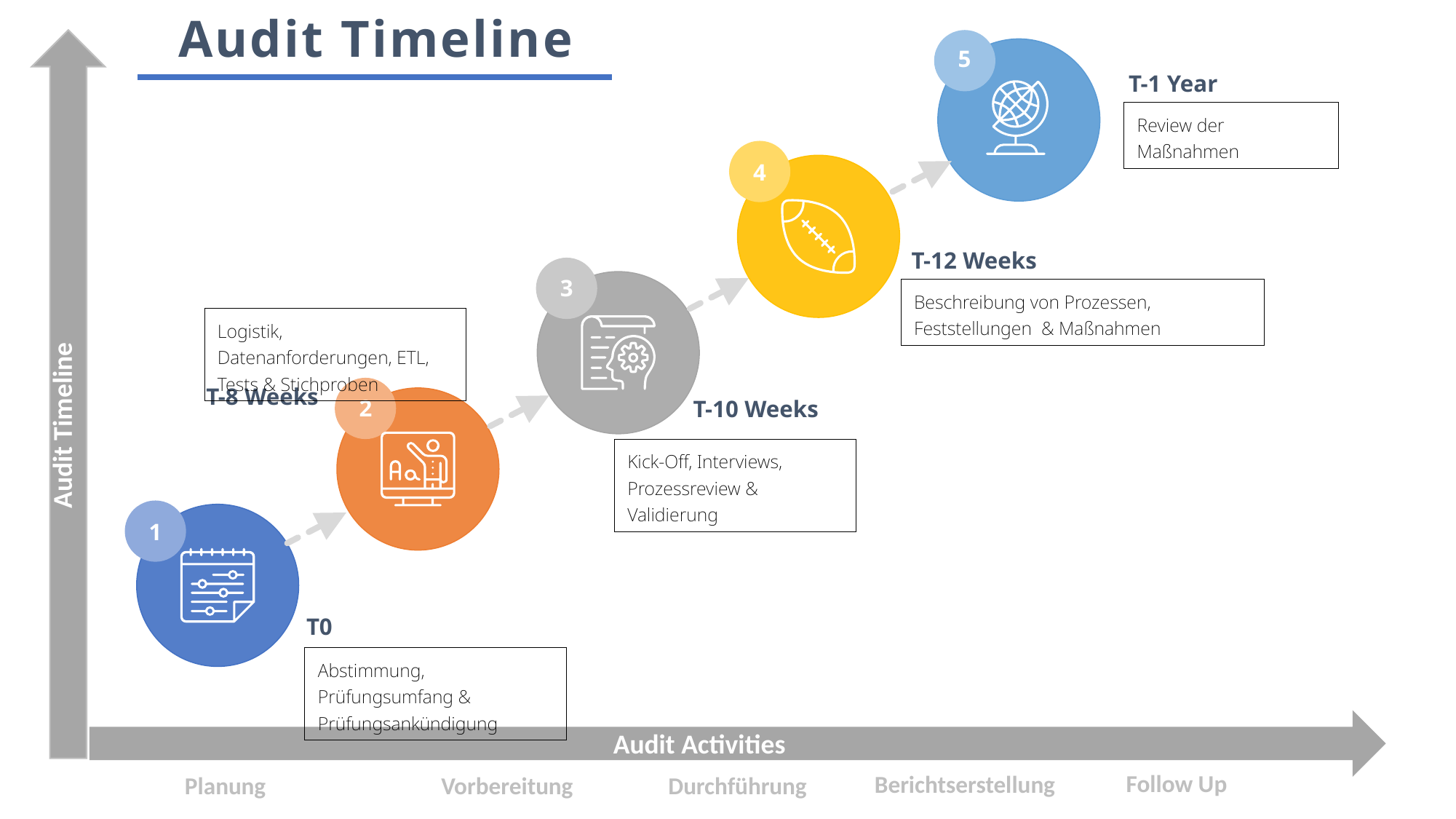

Audit Timeline
Audit Timeline

5
T-1 Year

Review der Maßnahmen

4

T-12 Weeks

3

Beschreibung von Prozessen, Feststellungen  & Maßnahmen
Logistik, Datenanforderungen, ETL, Tests & Stichproben

T-8 Weeks

2
T-10 Weeks

Kick-Off, Interviews, Prozessreview & Validierung

1

T0
Abstimmung, Prüfungsumfang & Prüfungsankündigung

Audit Activities
Follow Up
Berichtserstellung
Vorbereitung
Durchführung
Planung